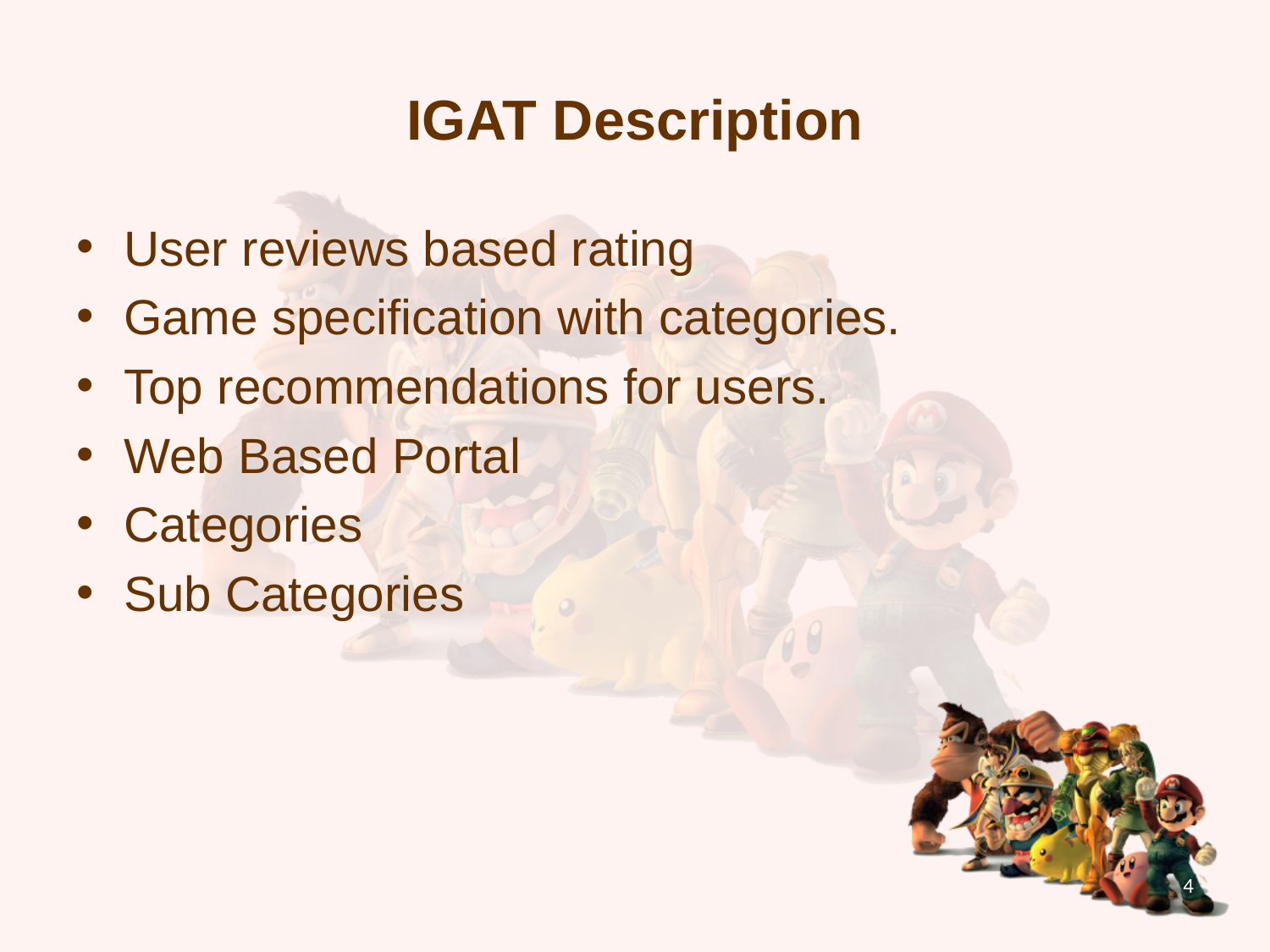

# IGAT Description
User reviews based rating
Game specification with categories.
Top recommendations for users.
Web Based Portal
Categories
Sub Categories

4